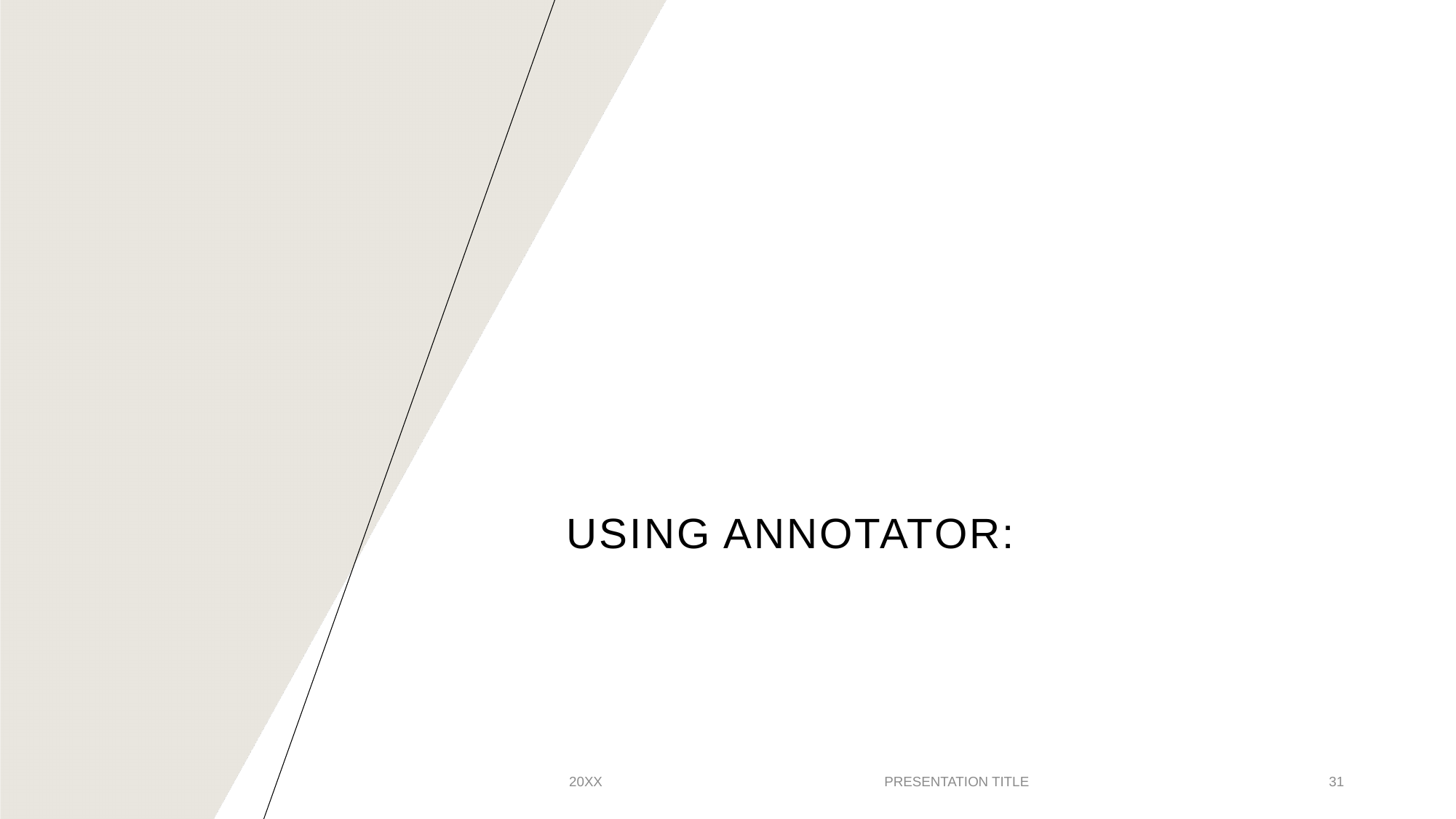

# Using ANNOTATOR:

20XX
PRESENTATION TITLE
31